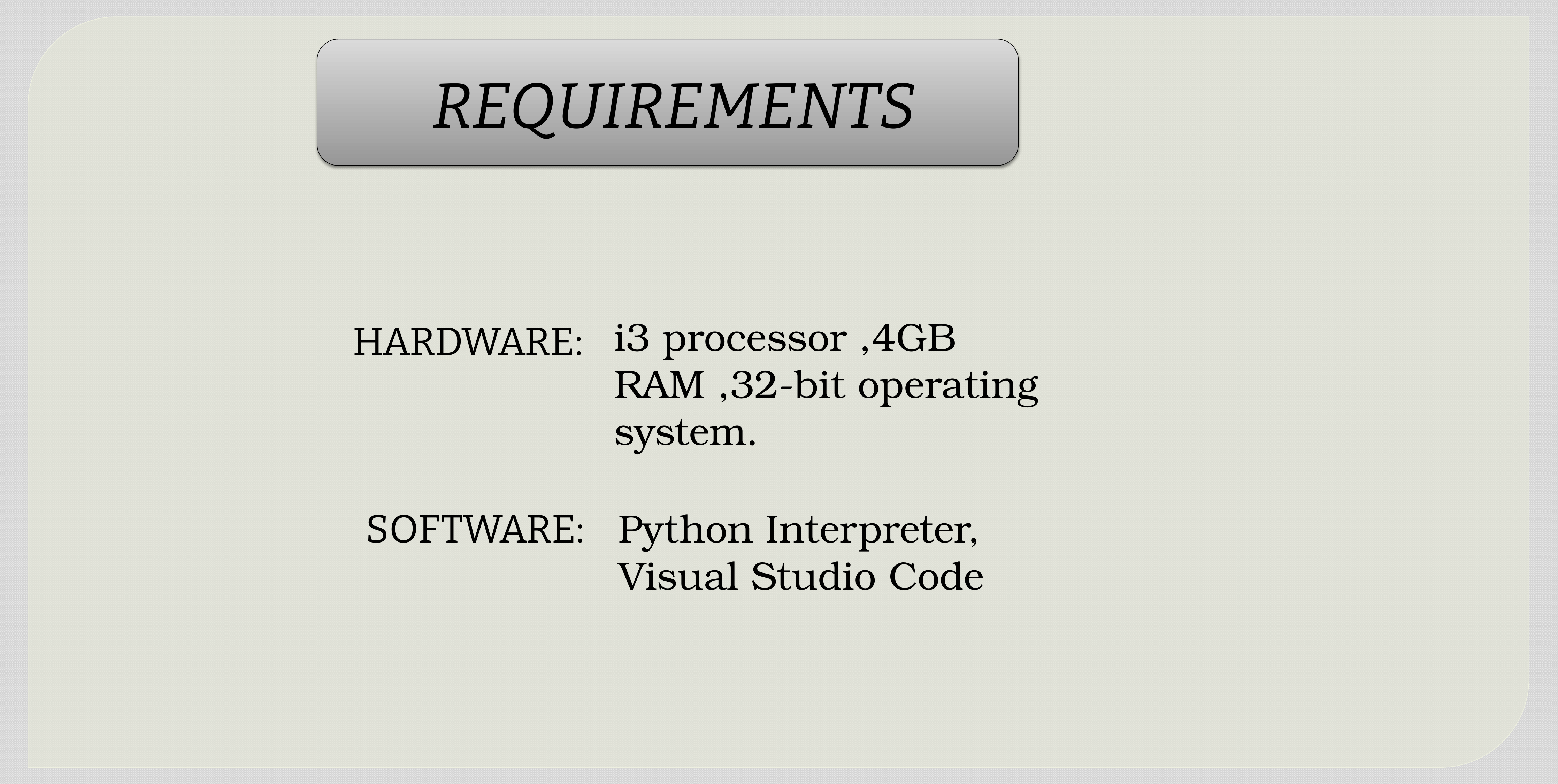

REQUIREMENTS
i3 processor ,4GB RAM ,32-bit operating system.
HARDWARE:
SOFTWARE:
Python Interpreter, Visual Studio Code